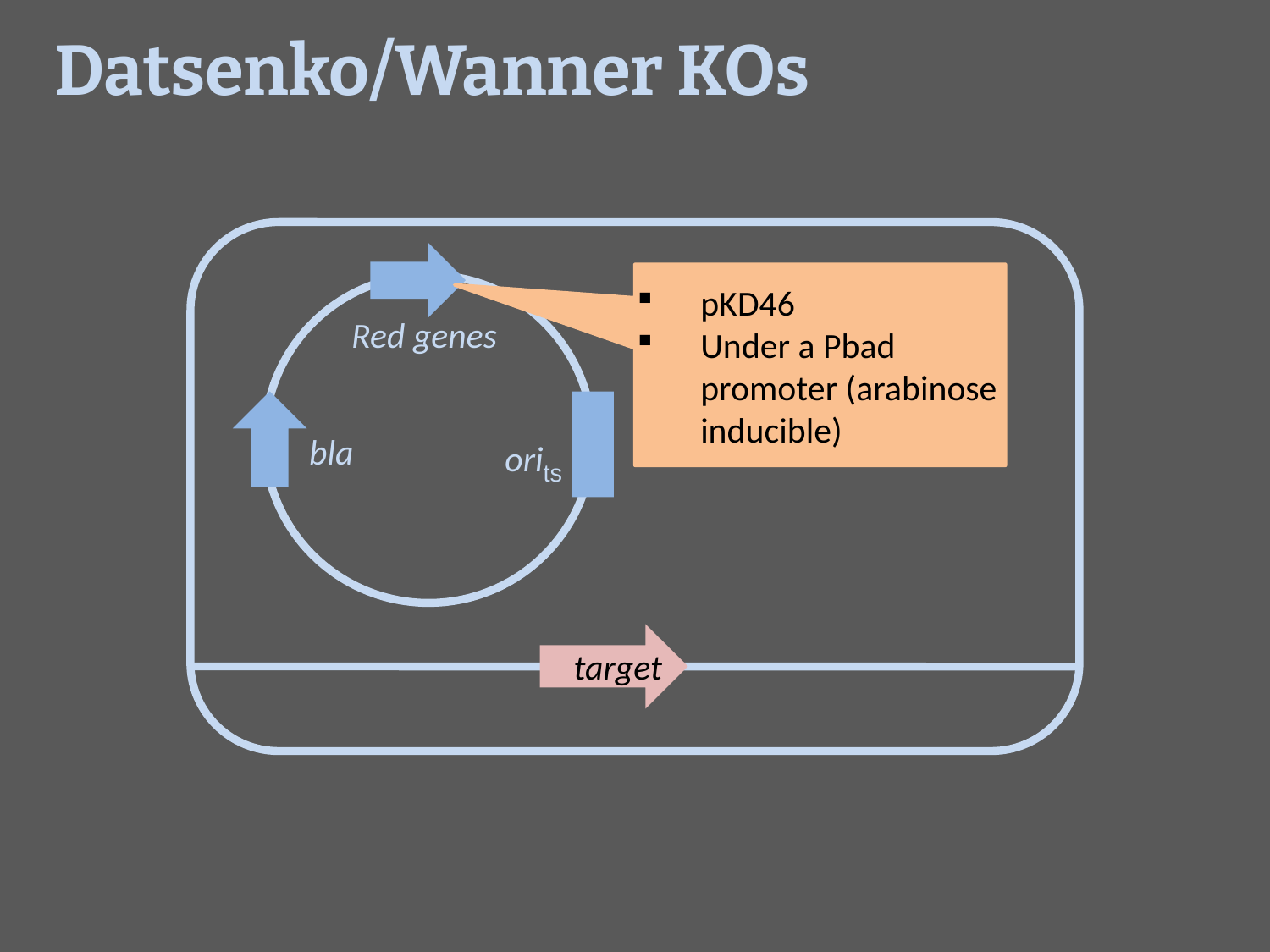

Datsenko/Wanner KOs

Red genes

bla
orits

pKD46
Under a Pbad promoter (arabinose inducible)

target